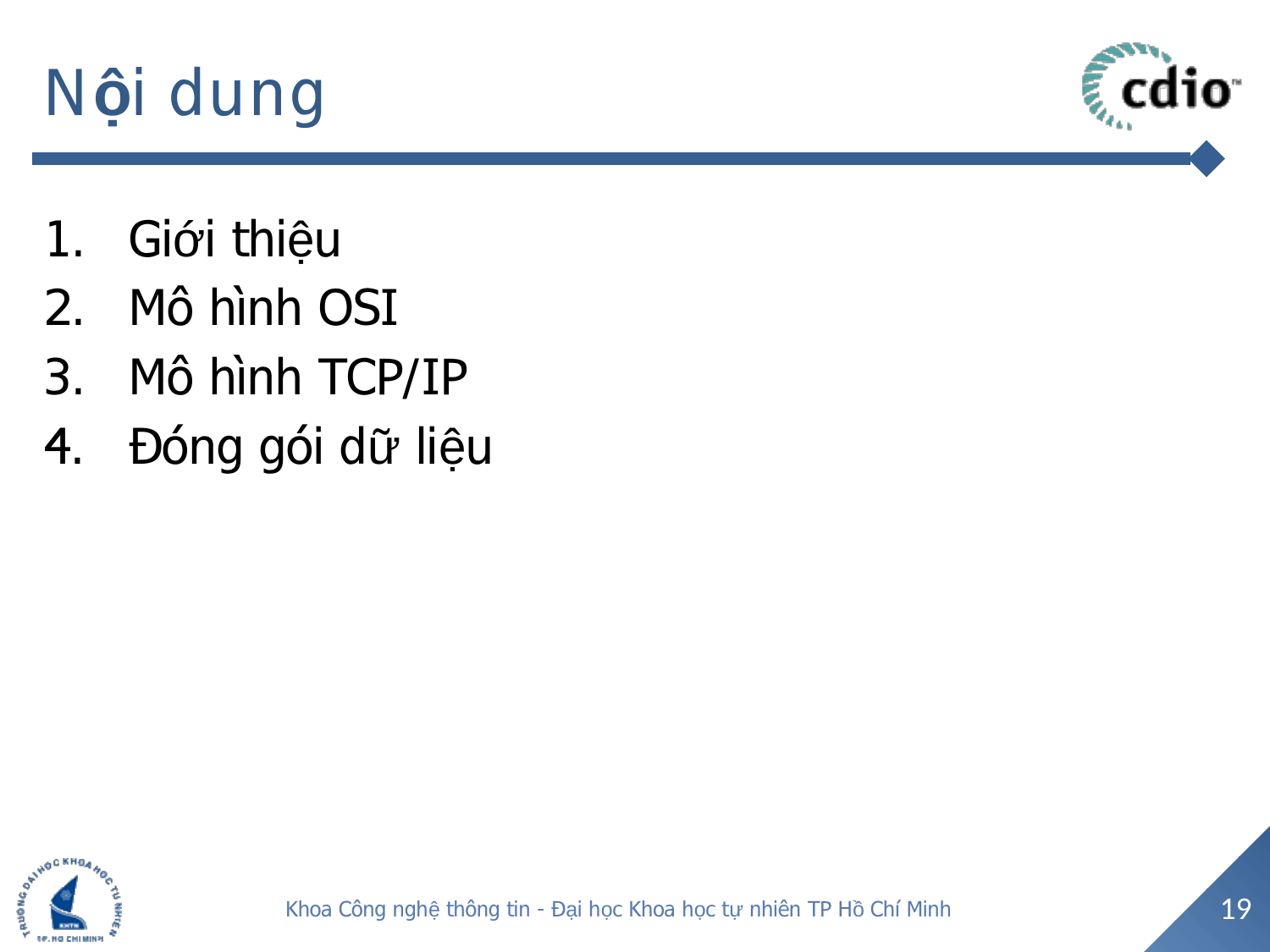

# Nội dung
Giới thiệu
Mô hình OSI
Mô hình TCP/IP
Đóng gói dữ liệu
19
Khoa Công nghệ thông tin - Đại học Khoa học tự nhiên TP Hồ Chí Minh